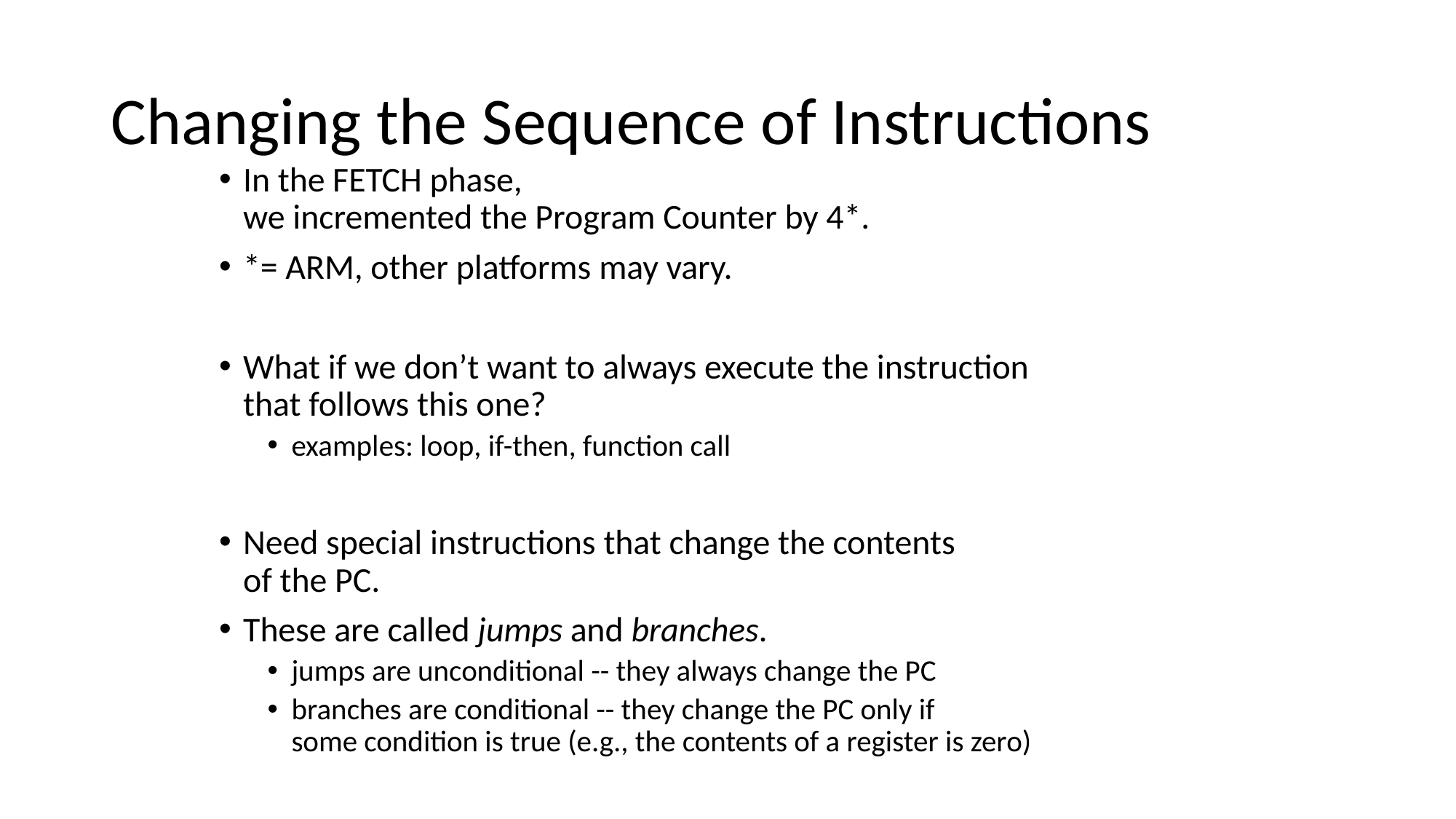

# Changing the Sequence of Instructions
In the FETCH phase,
we incremented the Program Counter by 4*.
*= ARM, other platforms may vary.

What if we don’t want to always execute the instruction
that follows this one?
examples: loop, if-then, function call

Need special instructions that change the contents
of the PC.
These are called jumps and branches.
jumps are unconditional -- they always change the PC
branches are conditional -- they change the PC only if
some condition is true (e.g., the contents of a register is zero)